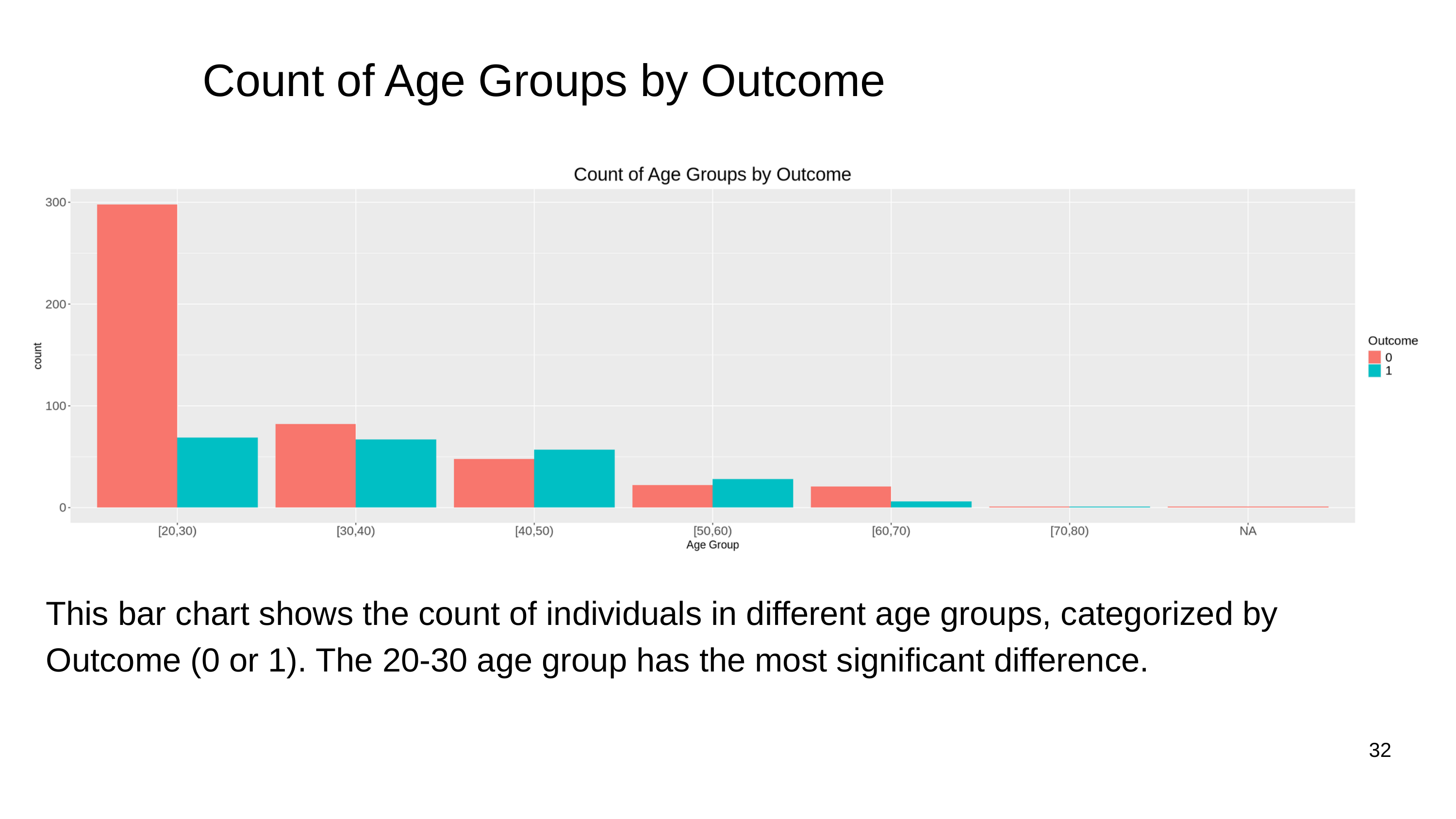

Count of Age Groups by Outcome

This bar chart shows the count of individuals in different age groups, categorized by Outcome (0 or 1). The 20-30 age group has the most significant difference.
32